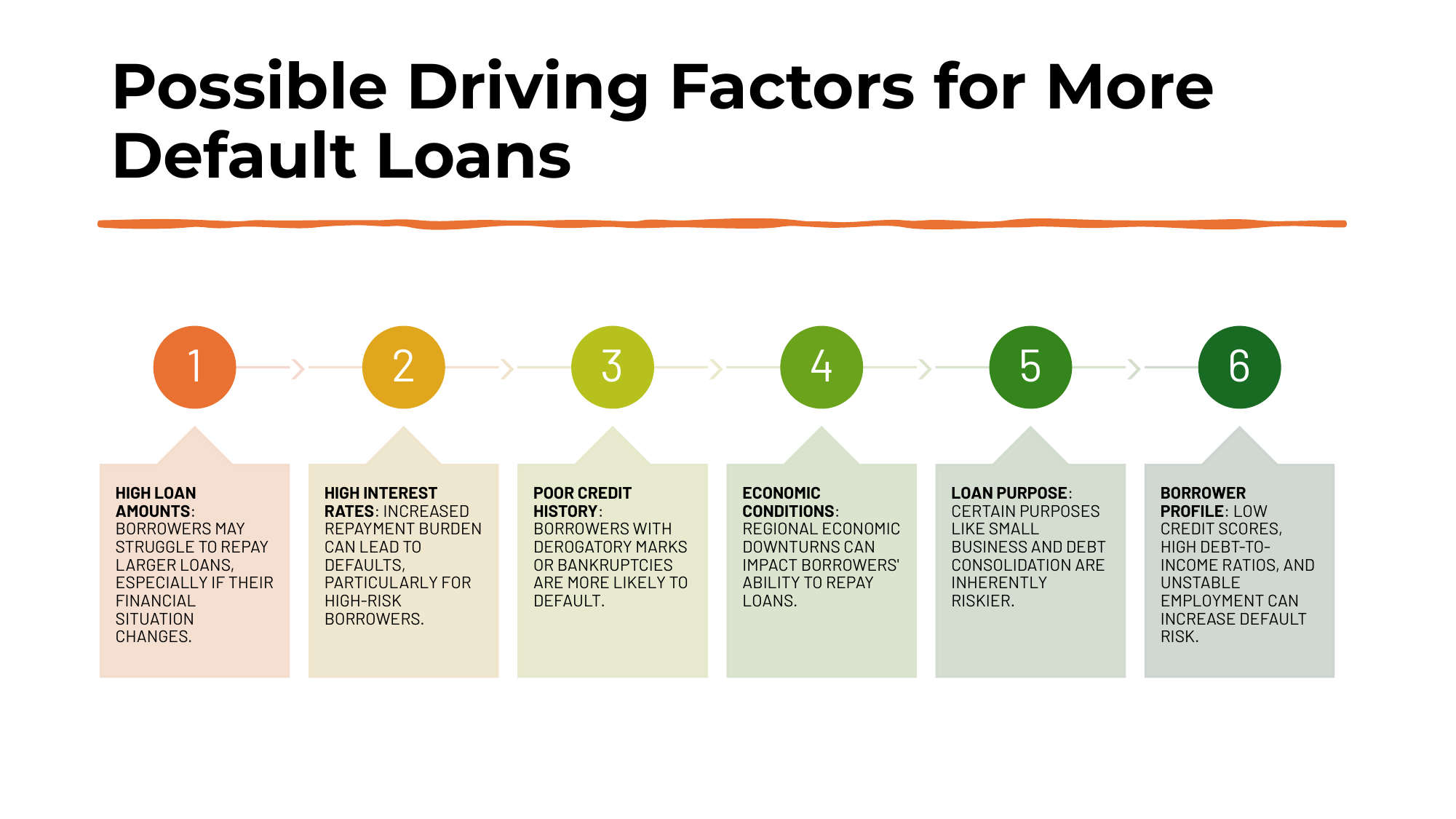

# Possible Driving Factors for More Default Loans

1
High Loan Amounts: Borrowers may struggle to repay larger loans, especially if their financial situation changes.
2
High Interest Rates: Increased repayment burden can lead to defaults, particularly for high-risk borrowers.
3
Poor Credit History: Borrowers with derogatory marks or bankruptcies are more likely to default.
4
Economic Conditions: Regional economic downturns can impact borrowers' ability to repay loans.
5
Loan Purpose: Certain purposes like small business and debt consolidation are inherently riskier.
6
Borrower Profile: Low credit scores, high debt-to-income ratios, and unstable employment can increase default risk.